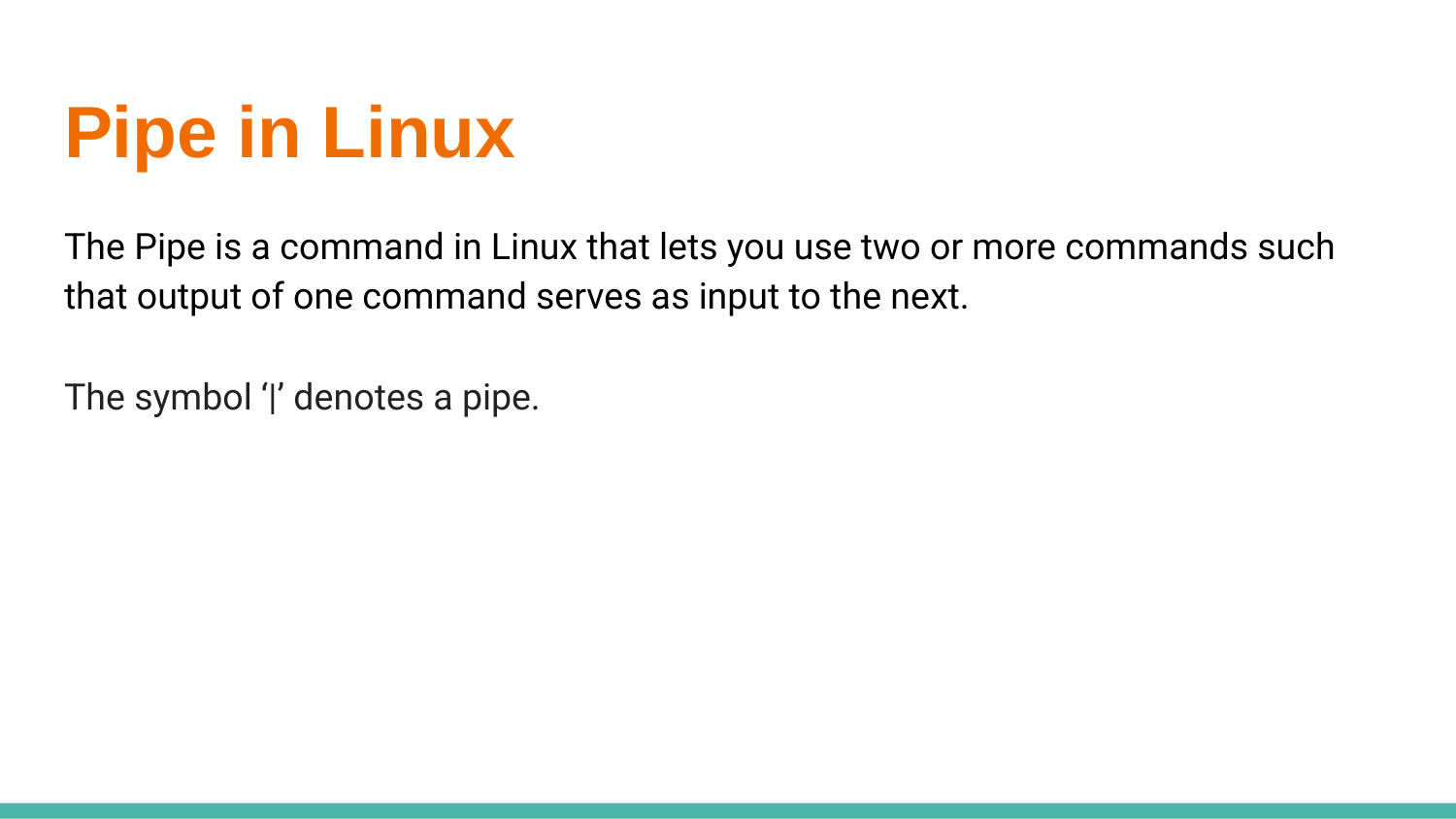

# Pipe in Linux
The Pipe is a command in Linux that lets you use two or more commands such that output of one command serves as input to the next.

The symbol ‘|’ denotes a pipe.